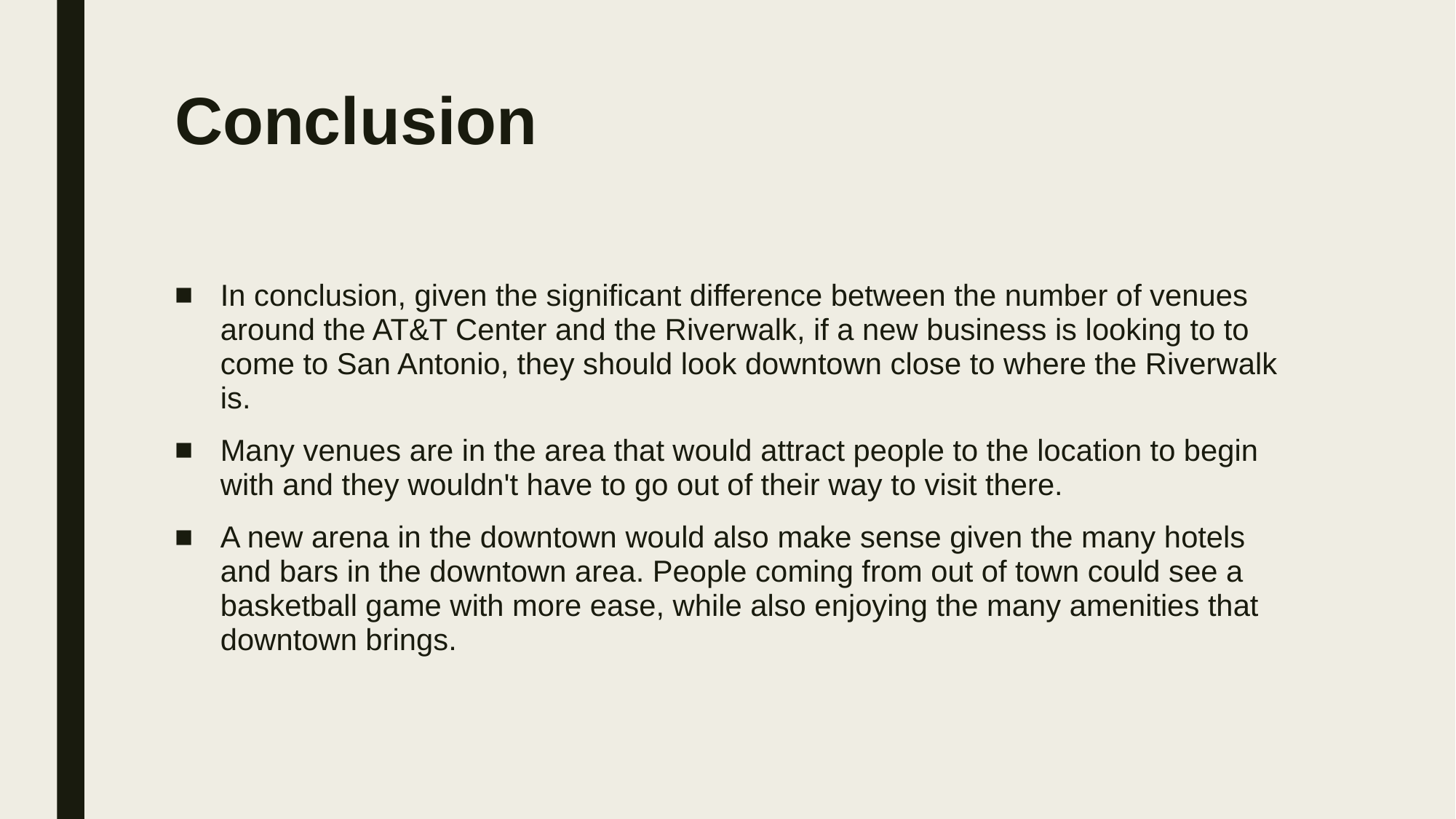

# Conclusion
In conclusion, given the significant difference between the number of venues around the AT&T Center and the Riverwalk, if a new business is looking to to come to San Antonio, they should look downtown close to where the Riverwalk is.
Many venues are in the area that would attract people to the location to begin with and they wouldn't have to go out of their way to visit there.
A new arena in the downtown would also make sense given the many hotels and bars in the downtown area. People coming from out of town could see a basketball game with more ease, while also enjoying the many amenities that downtown brings.